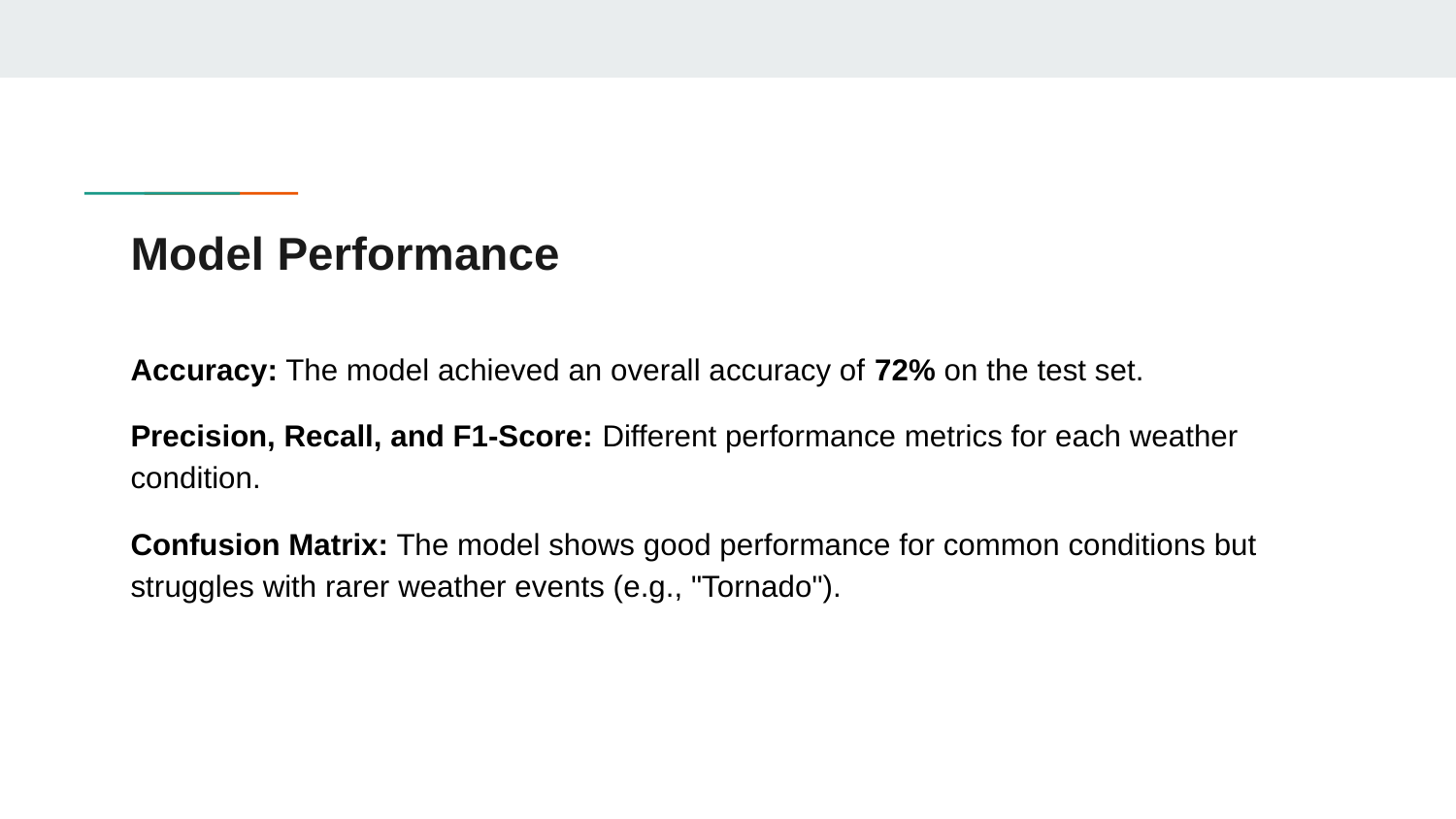

# Model Performance
Accuracy: The model achieved an overall accuracy of 72% on the test set.
Precision, Recall, and F1-Score: Different performance metrics for each weather condition.
Confusion Matrix: The model shows good performance for common conditions but struggles with rarer weather events (e.g., "Tornado").